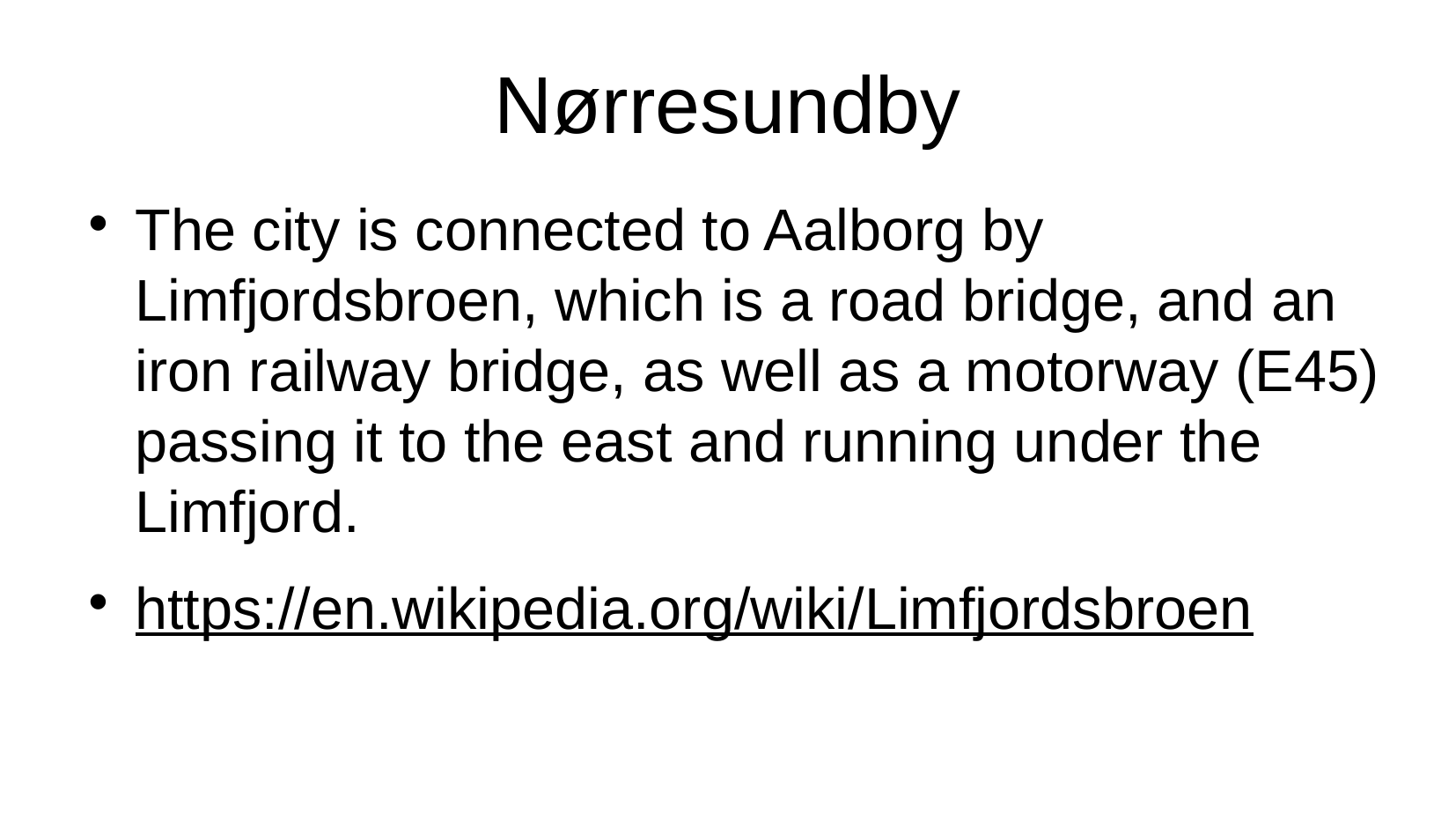

# Nørresundby
The city is connected to Aalborg by Limfjordsbroen, which is a road bridge, and an iron railway bridge, as well as a motorway (E45) passing it to the east and running under the Limfjord.
https://en.wikipedia.org/wiki/Limfjordsbroen